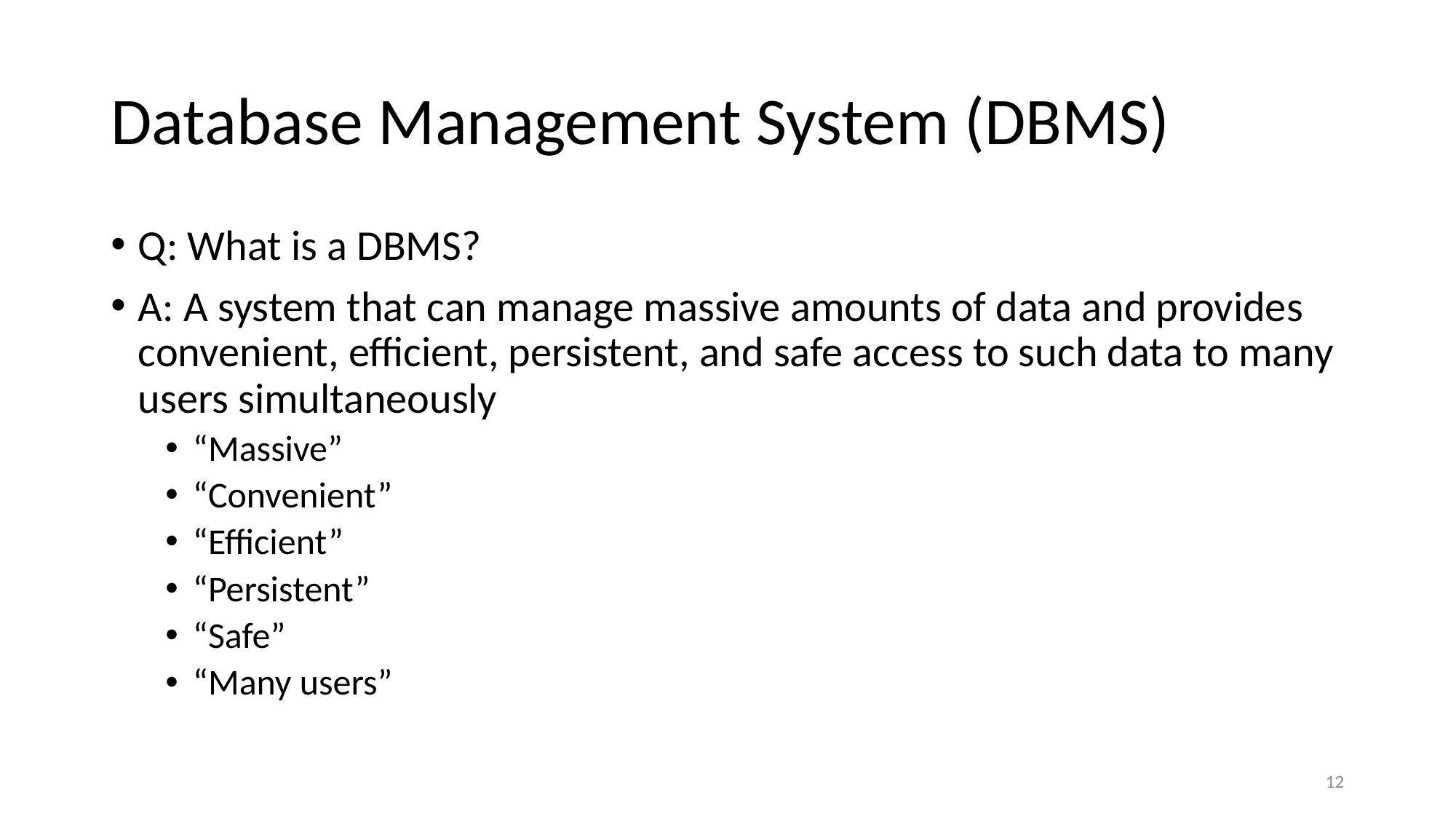

# Database Management System (DBMS)
Q: What is a DBMS?
A: A system that can manage massive amounts of data and provides convenient, efficient, persistent, and safe access to such data to many users simultaneously
“Massive”
“Convenient”
“Efficient”
“Persistent”
“Safe”
“Many users”
12